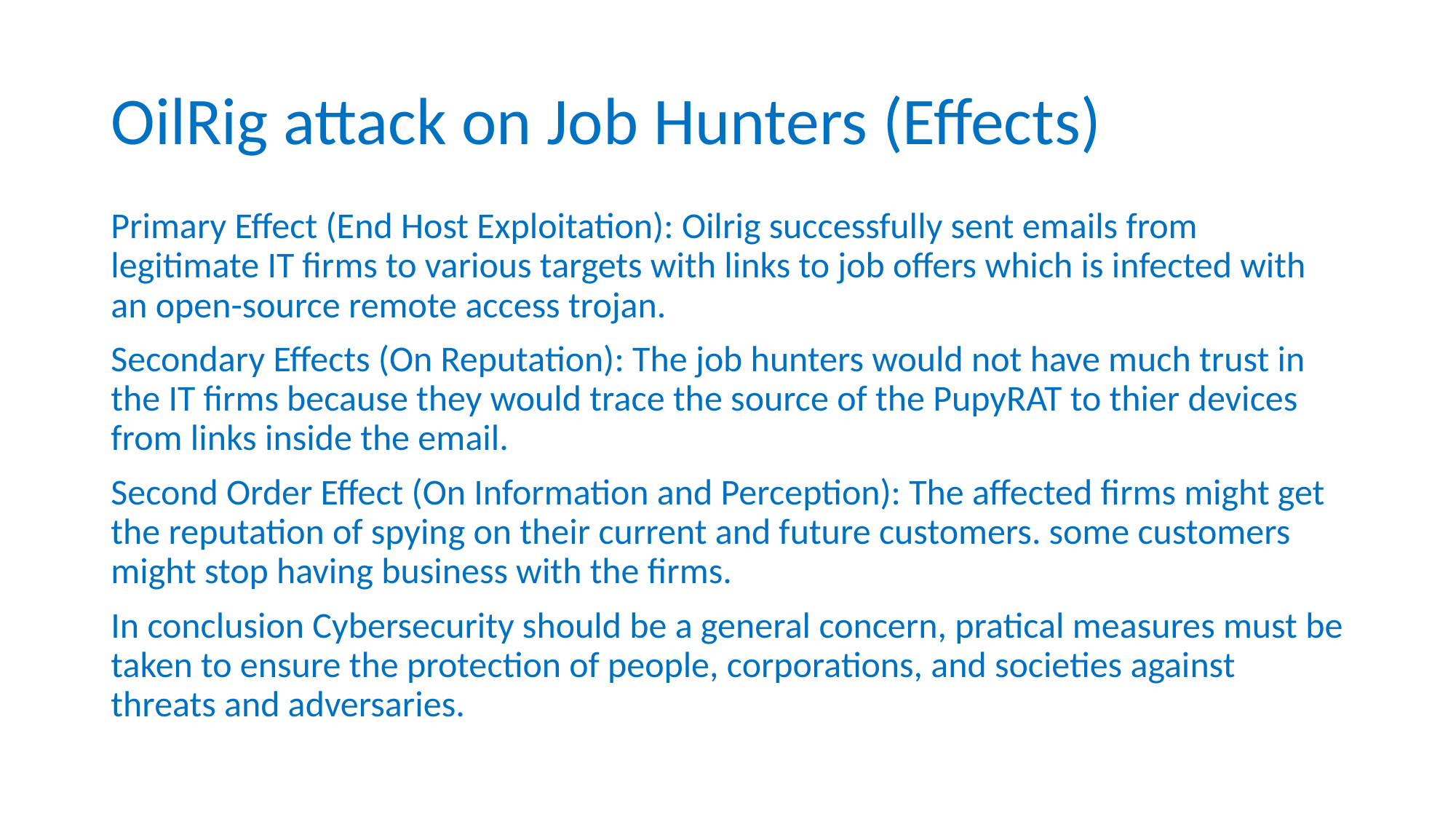

# OilRig attack on Job Hunters (Effects)
Primary Effect (End Host Exploitation): Oilrig successfully sent emails from legitimate IT firms to various targets with links to job offers which is infected with an open-source remote access trojan.
Secondary Effects (On Reputation): The job hunters would not have much trust in the IT firms because they would trace the source of the PupyRAT to thier devices from links inside the email.
Second Order Effect (On Information and Perception): The affected firms might get the reputation of spying on their current and future customers. some customers might stop having business with the firms.
In conclusion Cybersecurity should be a general concern, pratical measures must be taken to ensure the protection of people, corporations, and societies against threats and adversaries.